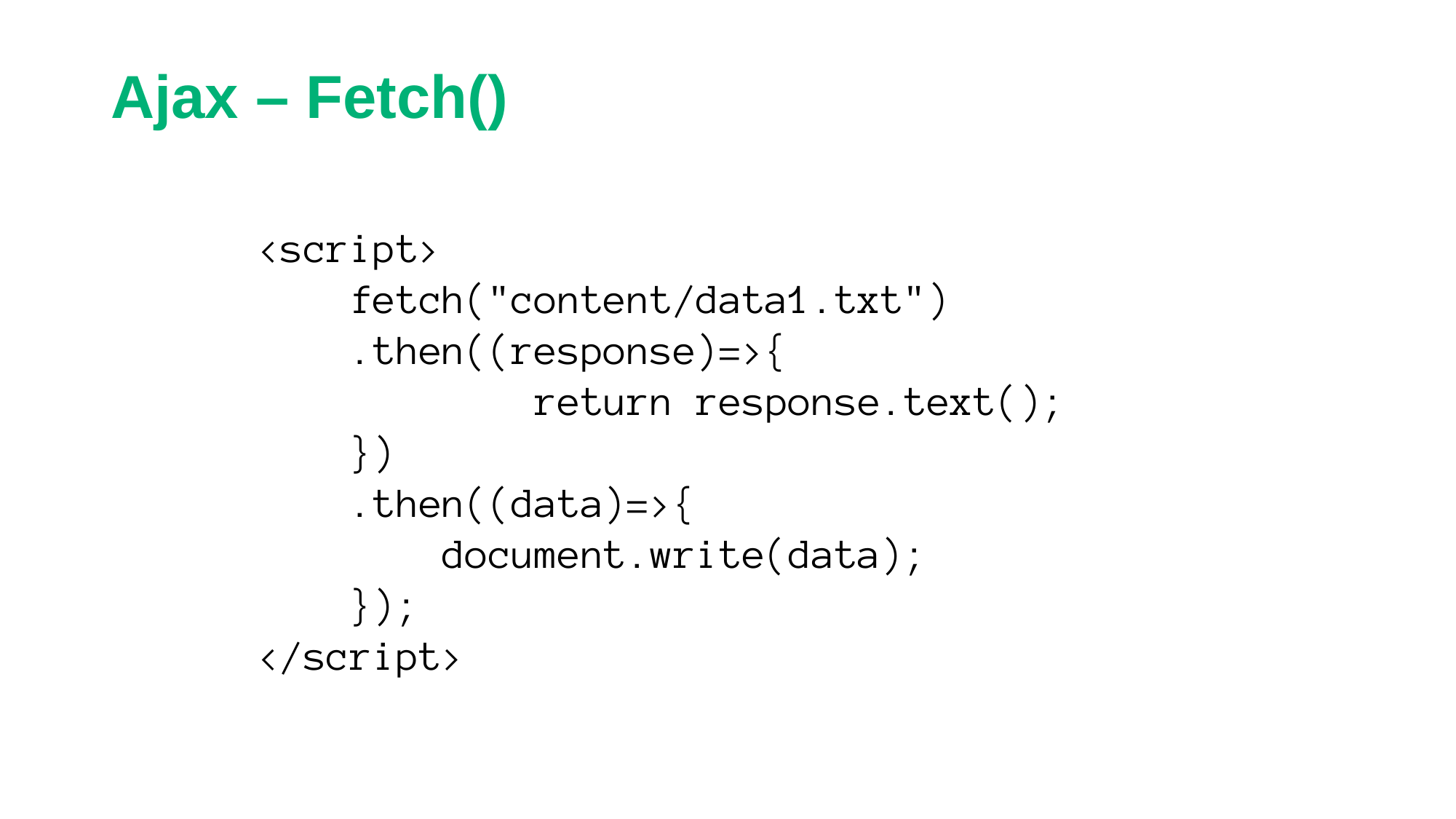

# Ajax – Fetch()

    <script>
        fetch("content/data1.txt")
        .then((response)=>{
                return response.text();
        })
        .then((data)=>{
            document.write(data);
        });
    </script>